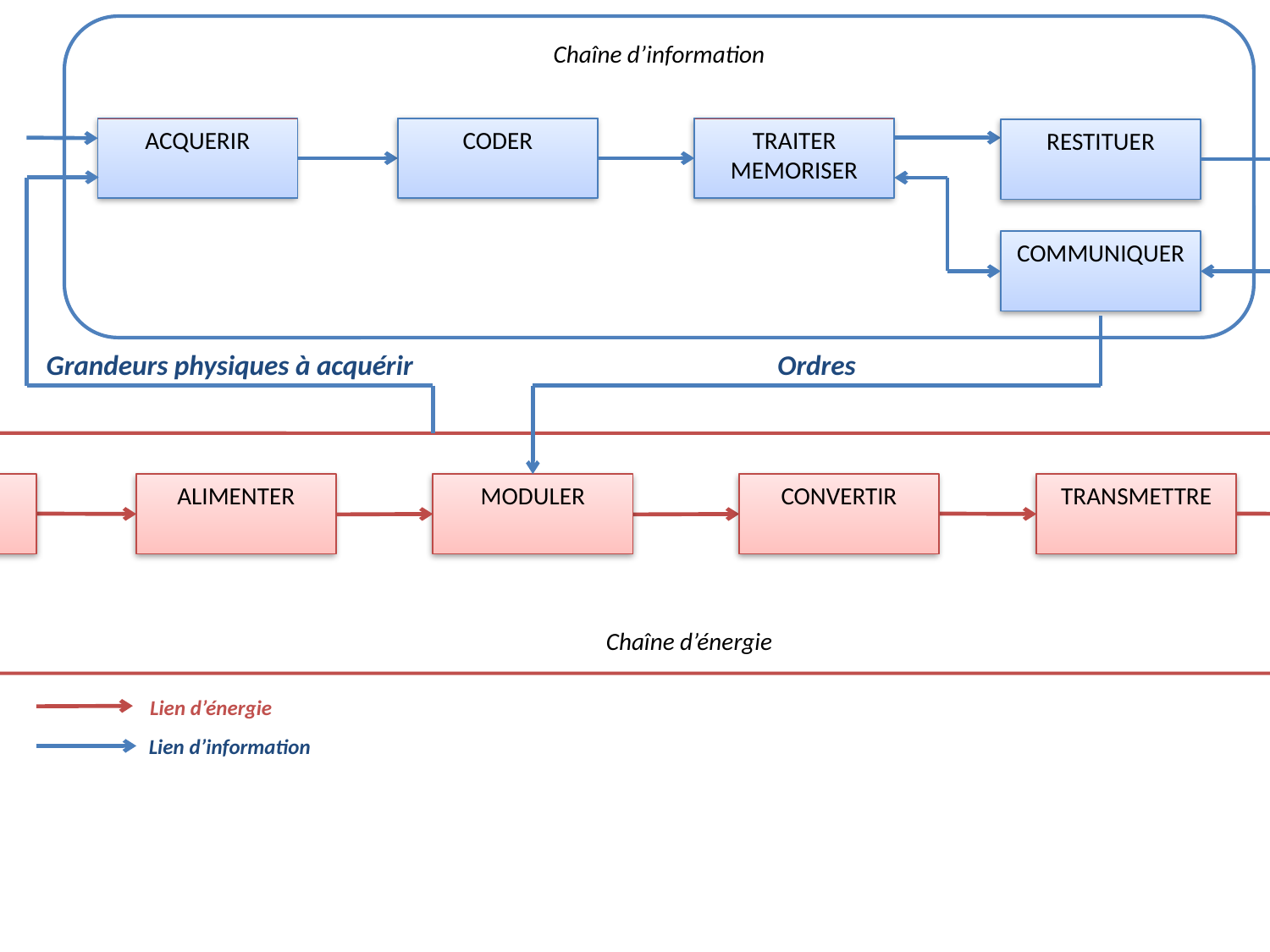

Chaîne d’information
ACQUERIR
CODER
TRAITER
MEMORISER
RESTITUER
COMMUNIQUER
Consignes de l’utilisateur
Informations destinées  l’utilisateur
Informations issues et venant de l’extérieur
Matière d’œuvre entrante
Ordres
Grandeurs physiques à acquérir
Chaîne d’énergie
Energie d’entrée
STOCKER
ALIMENTER
MODULER
CONVERTIR
TRANSMETTRE
AGIR
Energies de sortie
Matière d’œuvre sortante
Lien d’énergie
Lien d’information